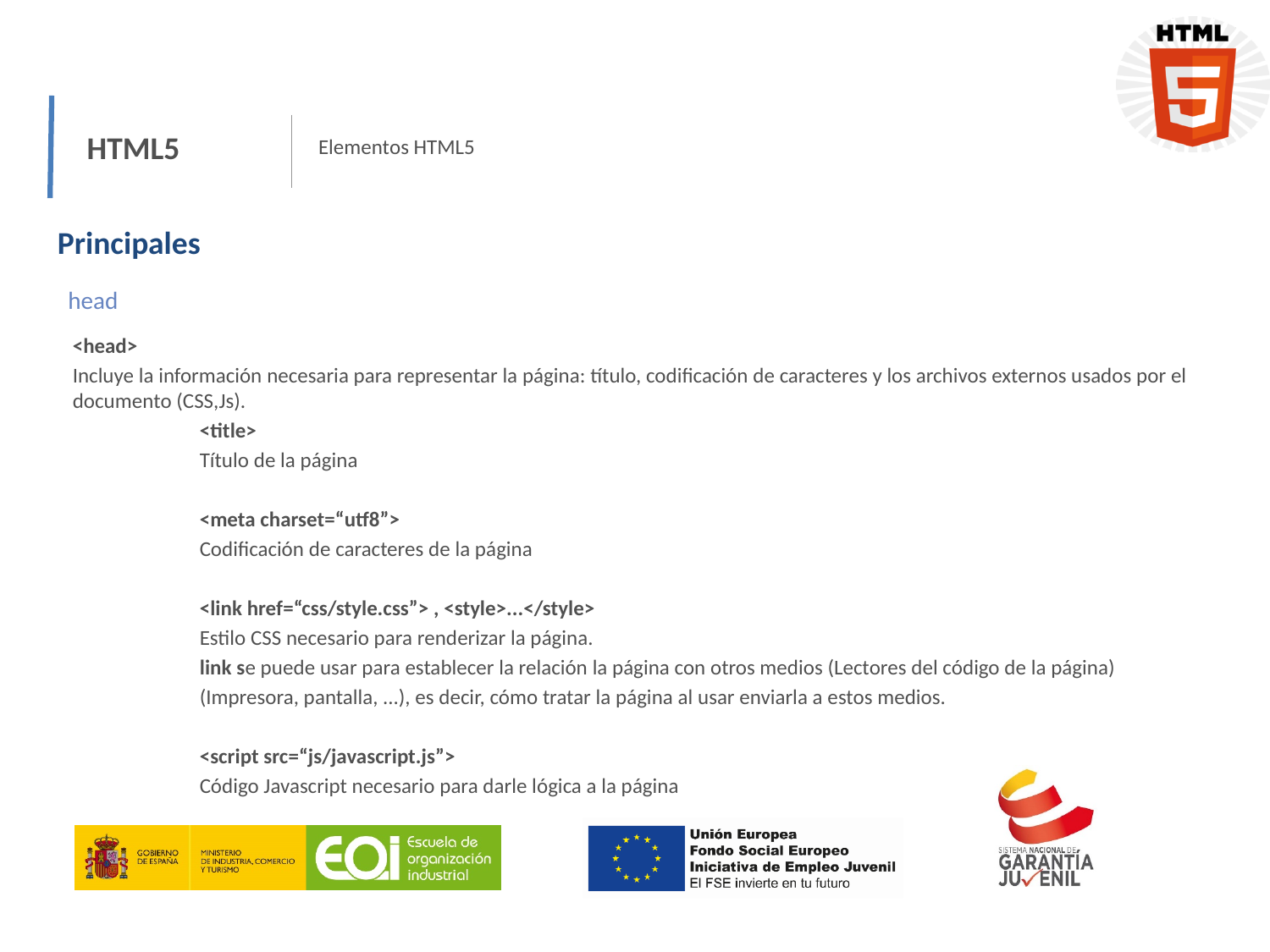

HTML5
Elementos HTML5
Principales
head
<head>
Incluye la información necesaria para representar la página: título, codificación de caracteres y los archivos externos usados por el documento (CSS,Js).
	<title>
	Título de la página

	<meta charset=“utf8”>
	Codificación de caracteres de la página

	<link href=“css/style.css”> , <style>...</style>
	Estilo CSS necesario para renderizar la página.
	link se puede usar para establecer la relación la página con otros medios (Lectores del código de la página)
	(Impresora, pantalla, ...), es decir, cómo tratar la página al usar enviarla a estos medios.

	<script src=“js/javascript.js”>
	Código Javascript necesario para darle lógica a la página